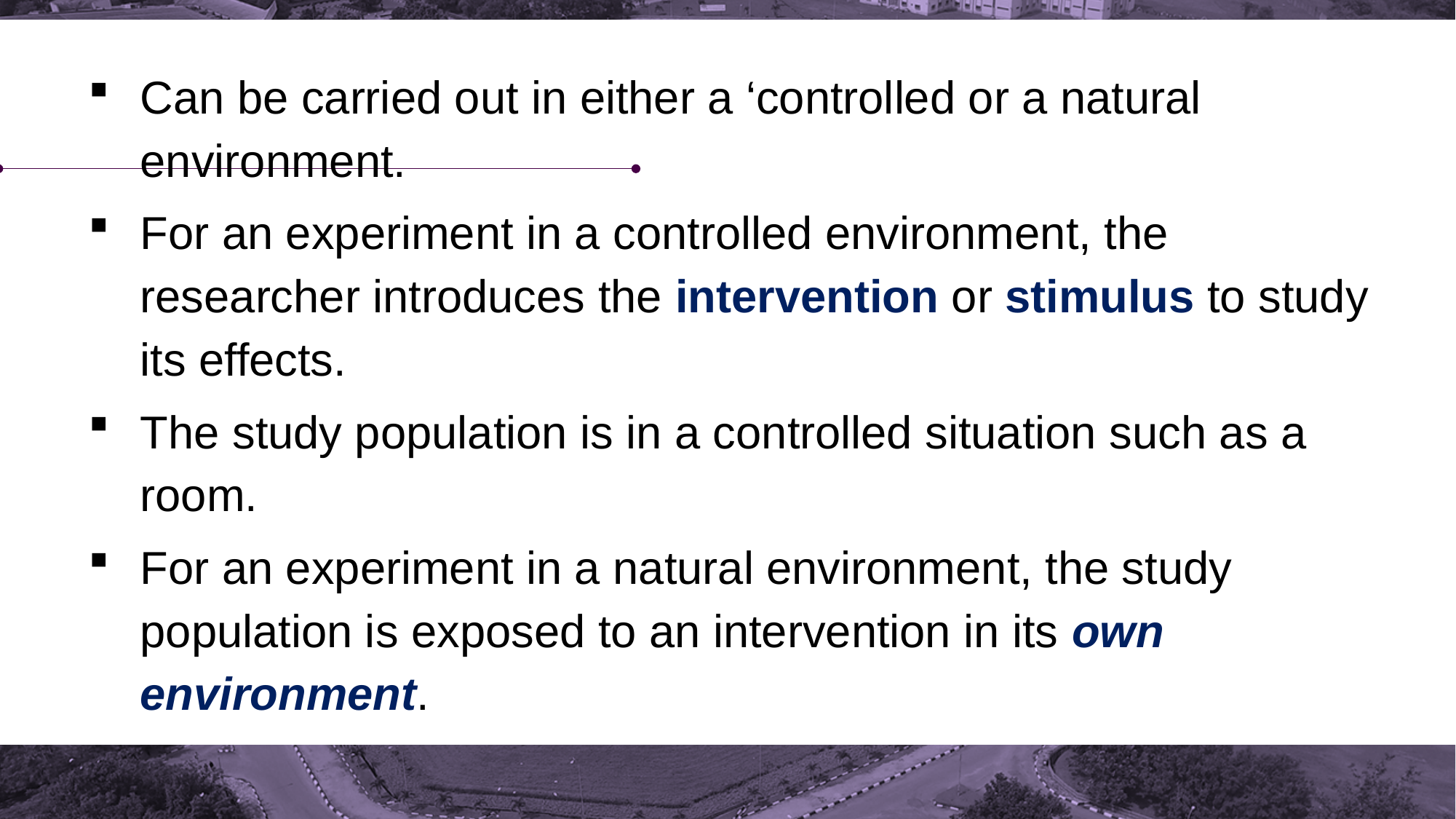

Can be carried out in either a ‘controlled or a natural environment.
For an experiment in a controlled environment, the researcher introduces the intervention or stimulus to study its effects.
The study population is in a controlled situation such as a room.
For an experiment in a natural environment, the study population is exposed to an intervention in its own environment.